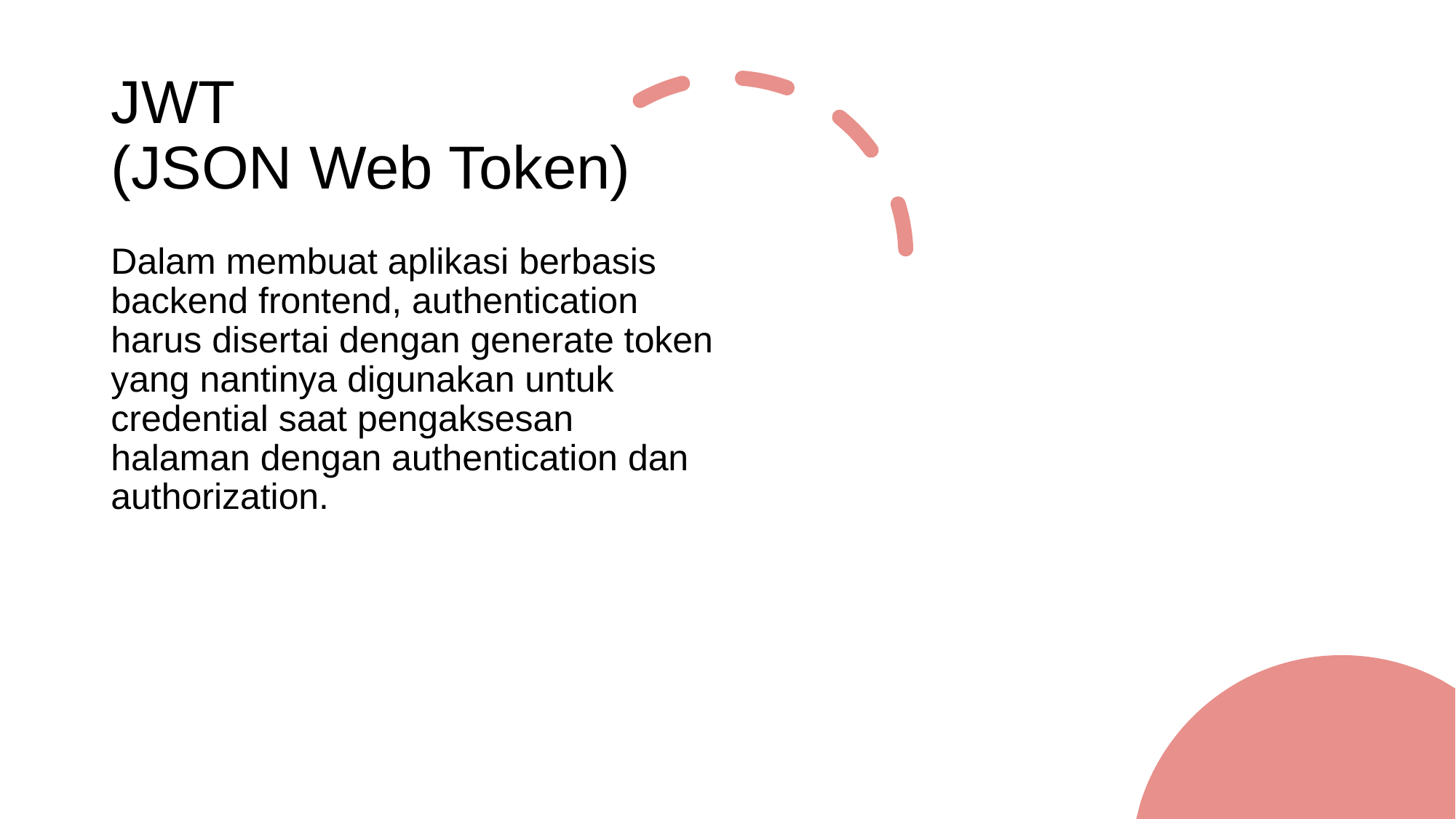

# JWT (JSON Web Token)

Dalam membuat aplikasi berbasis backend frontend, authentication harus disertai dengan generate token yang nantinya digunakan untuk credential saat pengaksesan halaman dengan authentication dan authorization.